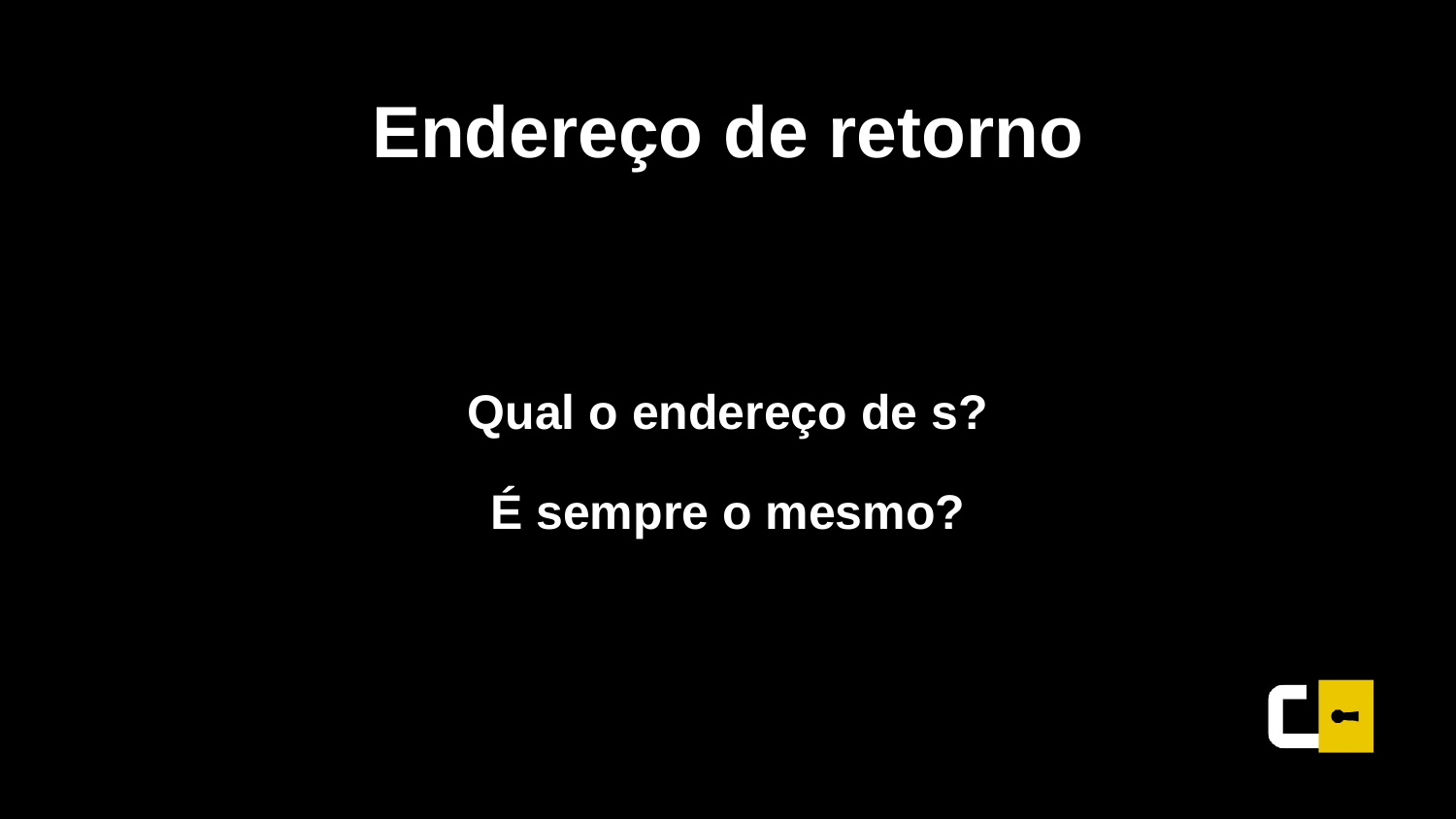

# Endereço de retorno
Qual o endereço de s?
É sempre o mesmo?